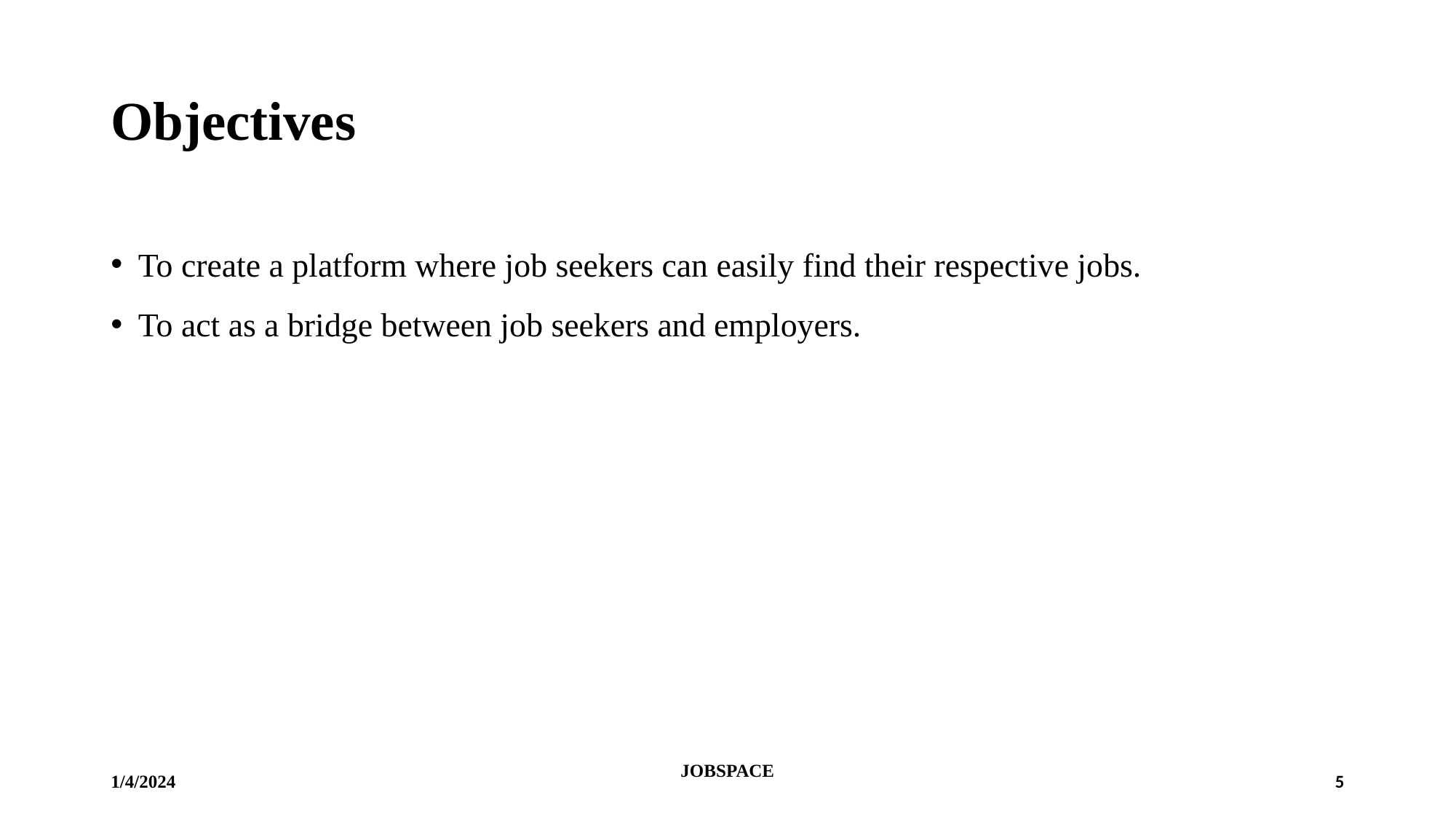

# Objectives
To create a platform where job seekers can easily find their respective jobs.
To act as a bridge between job seekers and employers.

1/4/2024
JOBSPACE

5